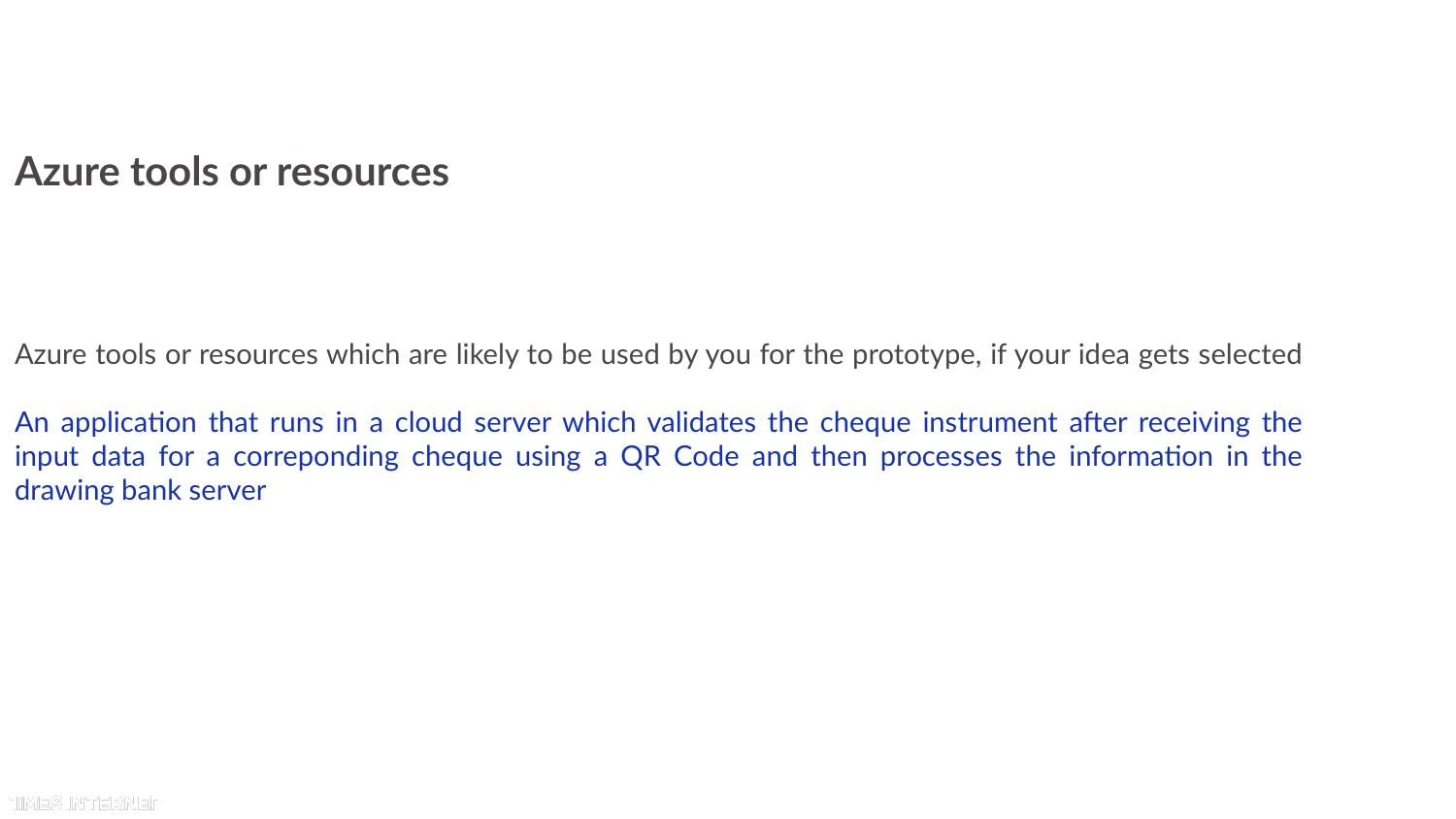

# Azure tools or resources
Azure tools or resources which are likely to be used by you for the prototype, if your idea gets selected
An application that runs in a cloud server which validates the cheque instrument after receiving the input data for a correponding cheque using a QR Code and then processes the information in the drawing bank server